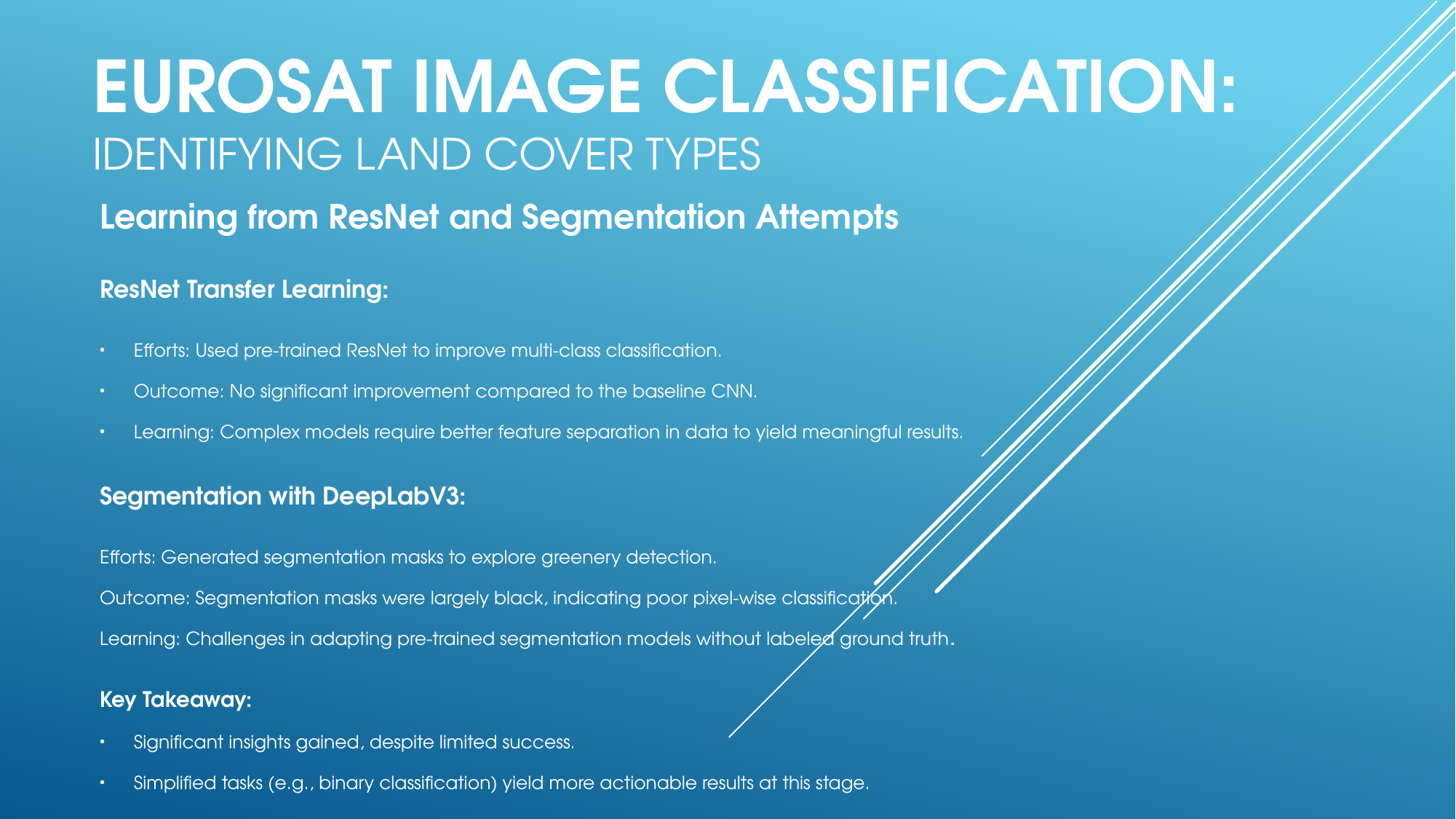

# EuroSAT Image Classification: Identifying Land Cover Types
Learning from ResNet and Segmentation Attempts

ResNet Transfer Learning:

Efforts: Used pre-trained ResNet to improve multi-class classification.
Outcome: No significant improvement compared to the baseline CNN.
Learning: Complex models require better feature separation in data to yield meaningful results.

Segmentation with DeepLabV3:

Efforts: Generated segmentation masks to explore greenery detection.
Outcome: Segmentation masks were largely black, indicating poor pixel-wise classification.
Learning: Challenges in adapting pre-trained segmentation models without labeled ground truth.

Key Takeaway:
Significant insights gained, despite limited success.
Simplified tasks (e.g., binary classification) yield more actionable results at this stage.